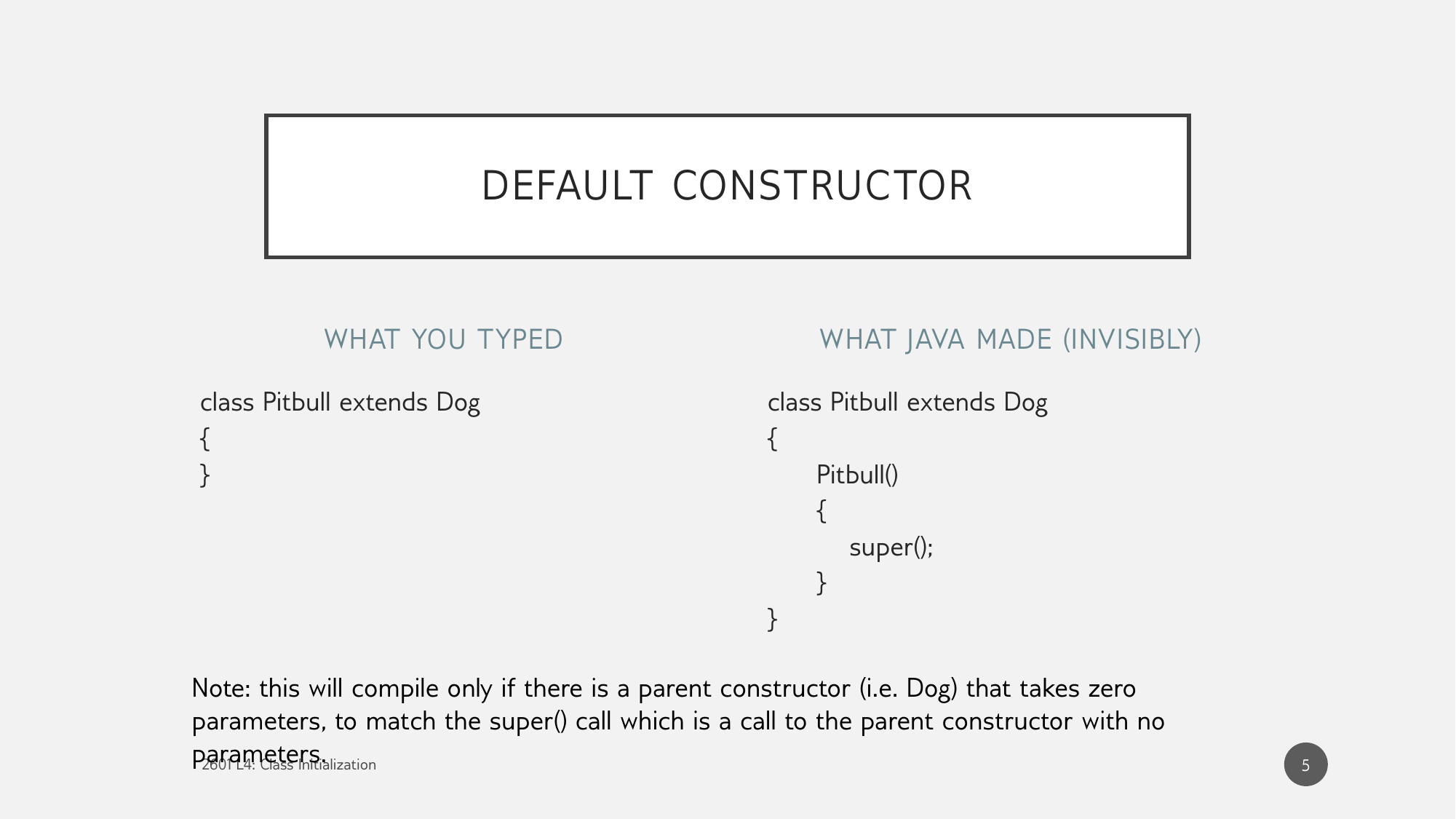

# Default constructor
What you typed
What java made (invisibly)
class Pitbull extends Dog
{
}

class Pitbull extends Dog
{
      Pitbull()
      {
          super();
      }
}

Note: this will compile only if there is a parent constructor (i.e. Dog) that takes zero parameters, to match the super() call which is a call to the parent constructor with no parameters.
5
2601 L4: Class Initialization